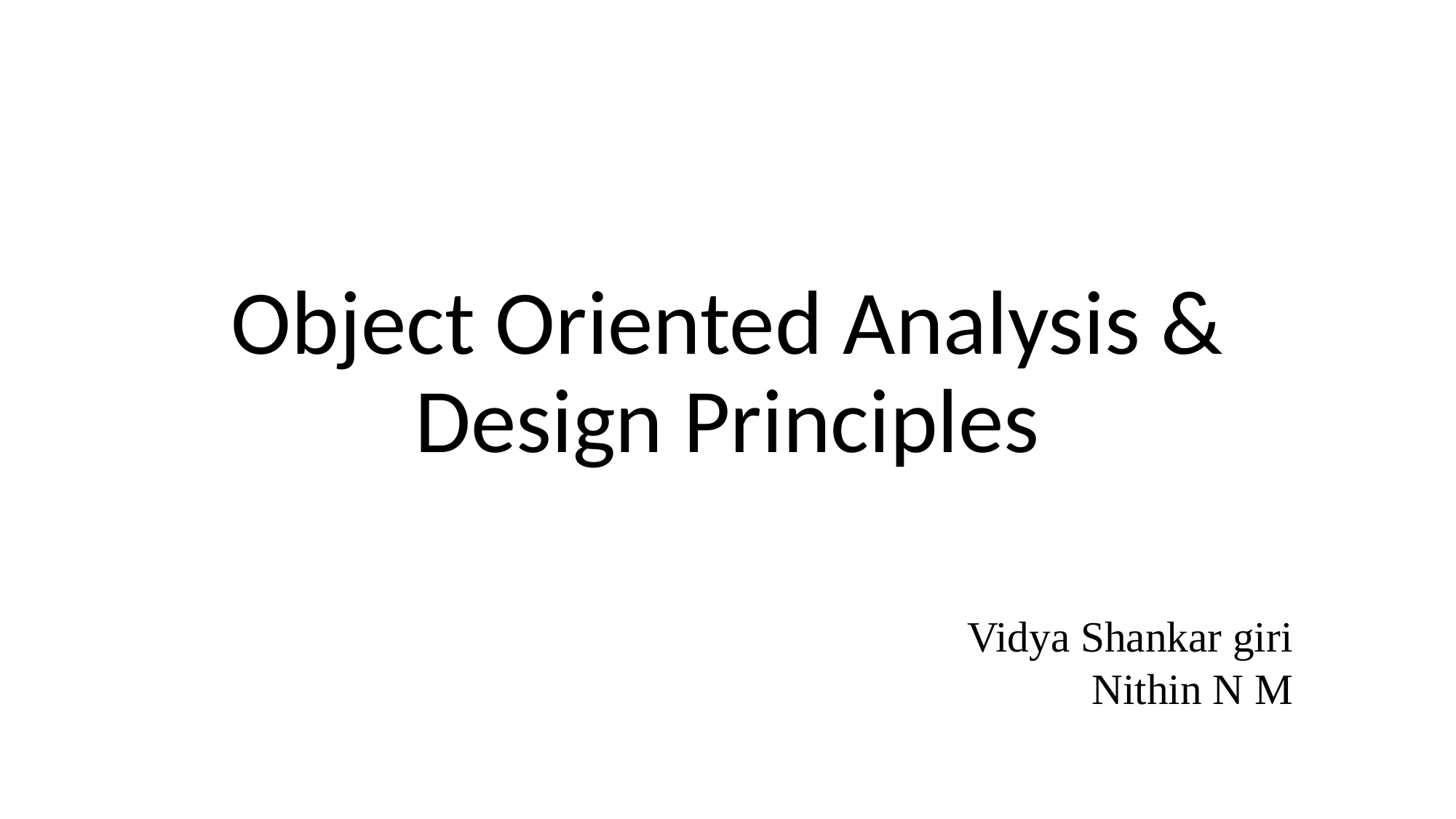

# Object Oriented Analysis & Design Principles

                      Vidya Shankar giri
                             Nithin N M